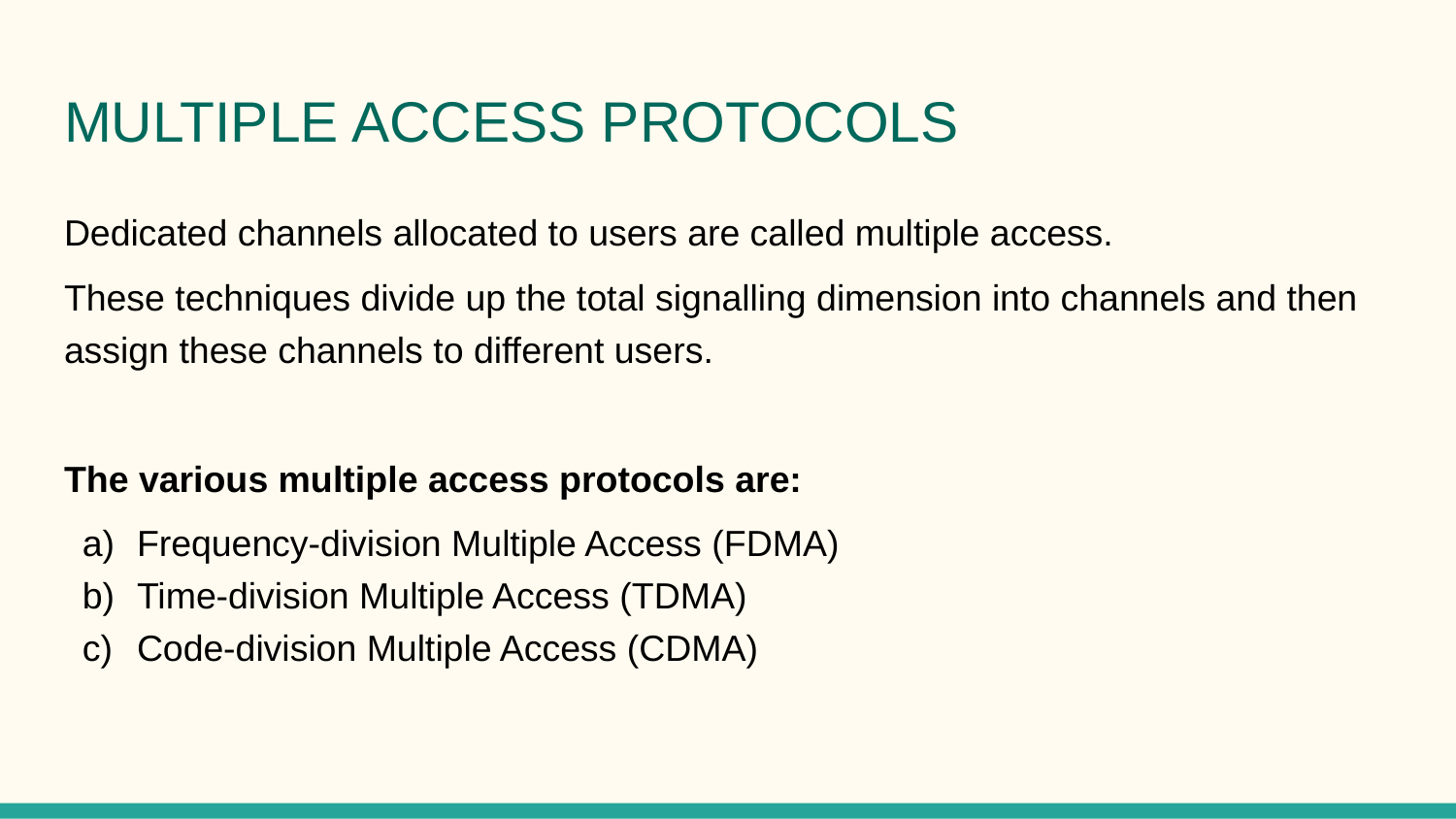

# MULTIPLE ACCESS PROTOCOLS
Dedicated channels allocated to users are called multiple access.
These techniques divide up the total signalling dimension into channels and then assign these channels to different users.

The various multiple access protocols are:
Frequency-division Multiple Access (FDMA)
Time-division Multiple Access (TDMA)
Code-division Multiple Access (CDMA)